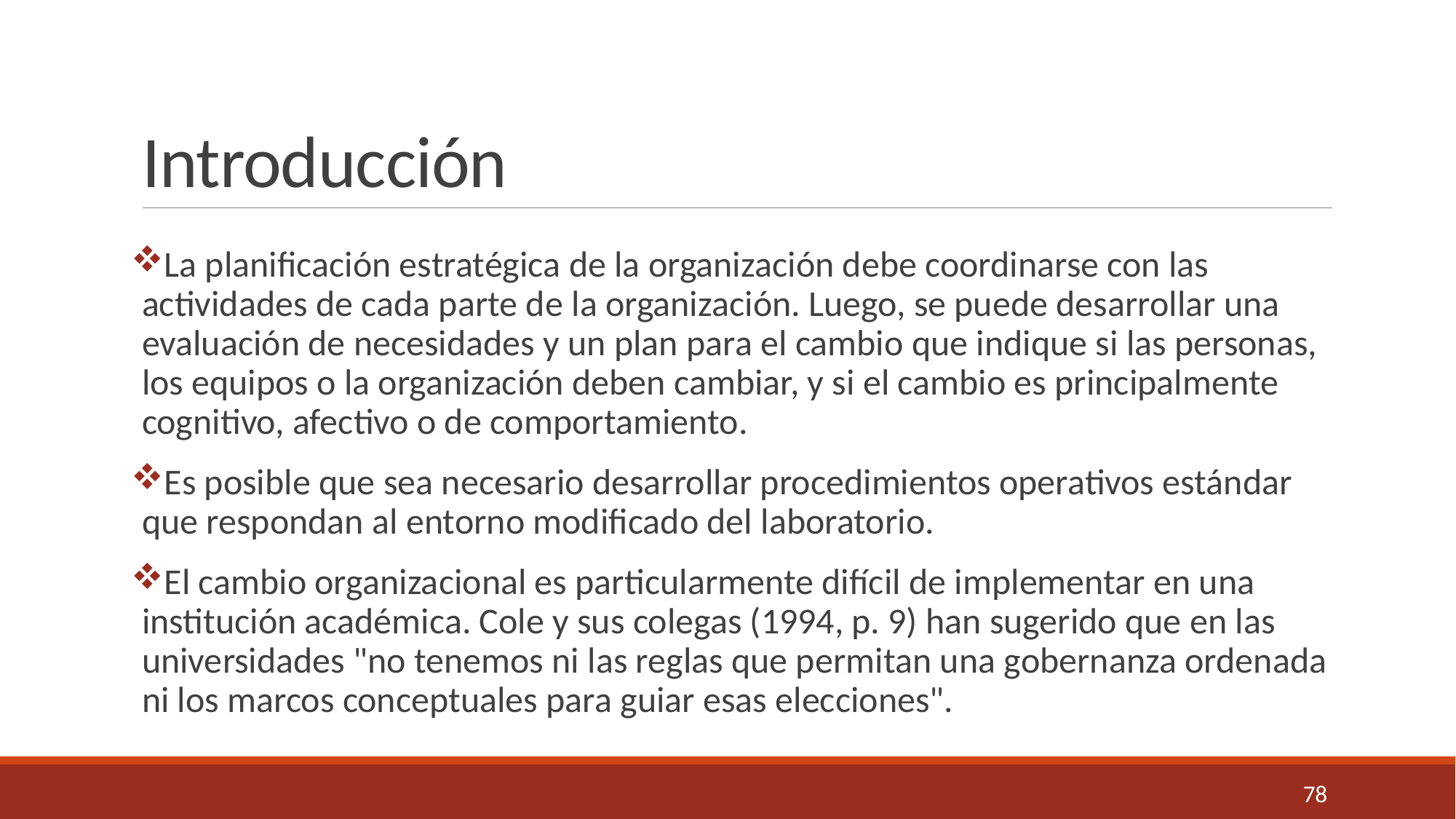

# Introducción
La planificación estratégica de la organización debe coordinarse con las actividades de cada parte de la organización. Luego, se puede desarrollar una evaluación de necesidades y un plan para el cambio que indique si las personas, los equipos o la organización deben cambiar, y si el cambio es principalmente cognitivo, afectivo o de comportamiento.
Es posible que sea necesario desarrollar procedimientos operativos estándar que respondan al entorno modificado del laboratorio.
El cambio organizacional es particularmente difícil de implementar en una institución académica. Cole y sus colegas (1994, p. 9) han sugerido que en las universidades "no tenemos ni las reglas que permitan una gobernanza ordenada ni los marcos conceptuales para guiar esas elecciones".
78